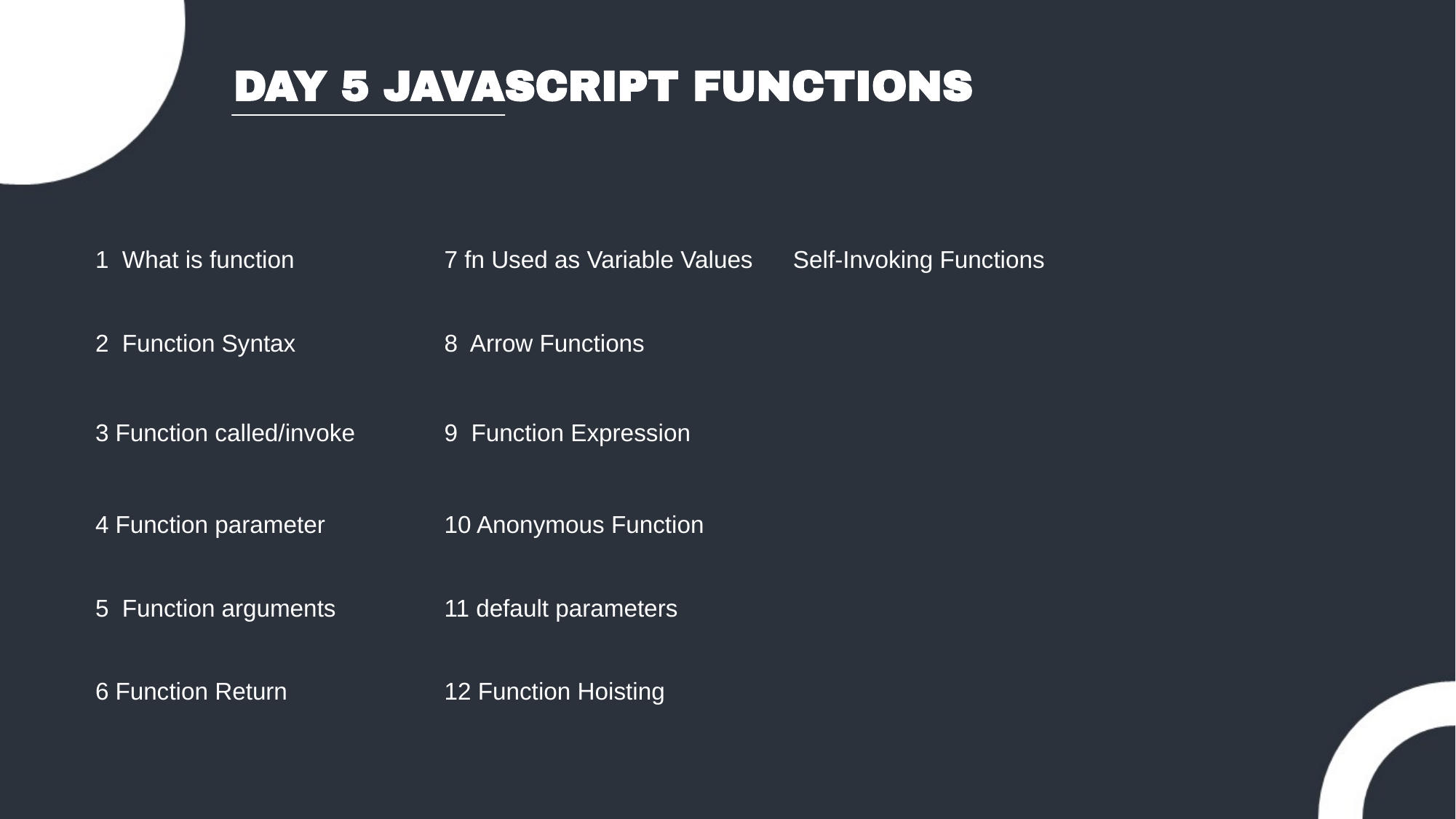

DAY 5 JAVASCRIPT FUNCTIONS
| 1 What is function | 7 fn Used as Variable Values | Self-Invoking Functions |
| --- | --- | --- |
| 2 Function Syntax | 8 Arrow Functions |  |
| 3 Function called/invoke | 9 Function Expression |  |
| 4 Function parameter | 10 Anonymous Function |  |
| 5 Function arguments | 11 default parameters |  |
| 6 Function Return | 12 Function Hoisting |  |